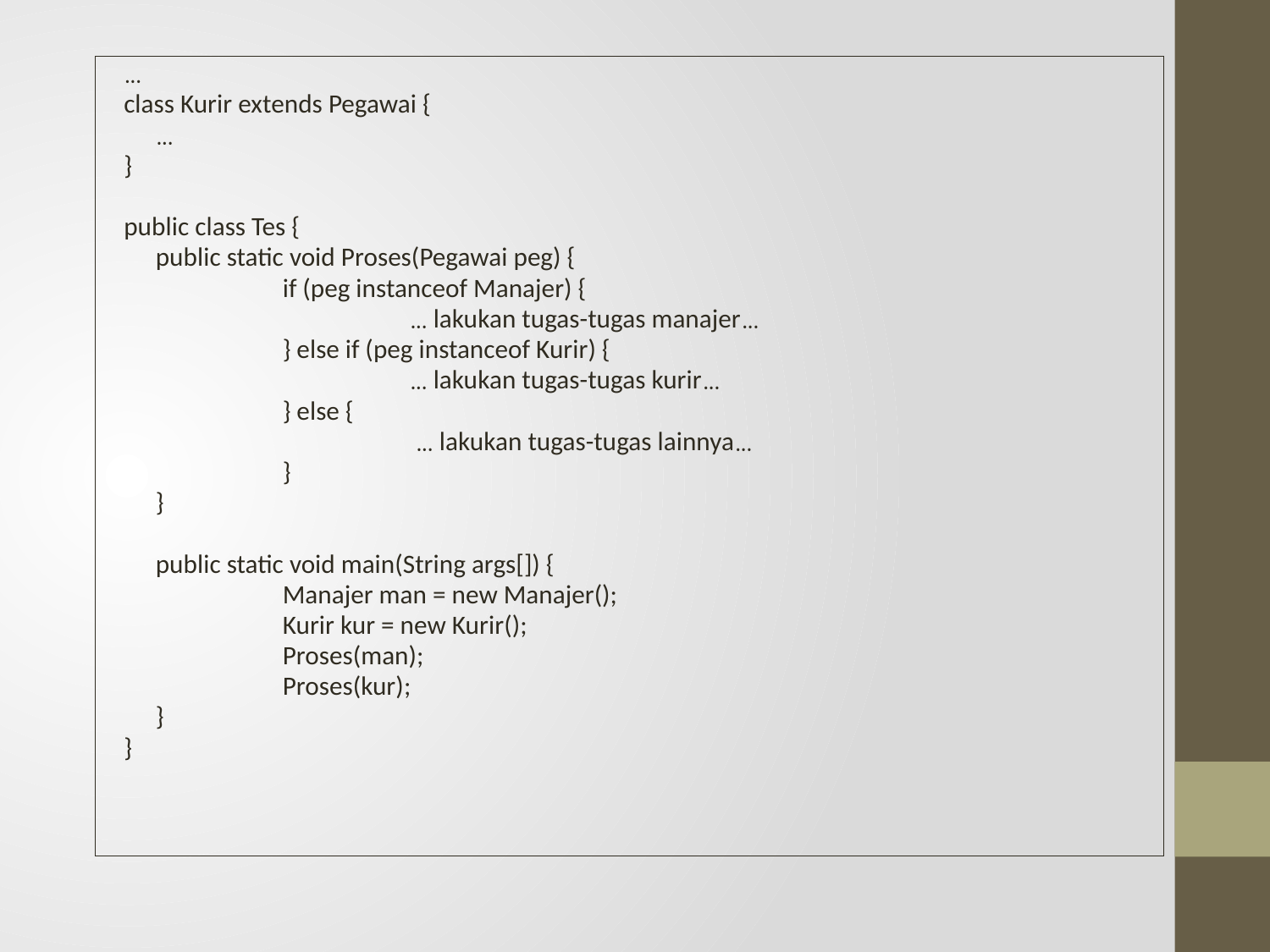

…
class Kurir extends Pegawai {
	…
}

public class Tes {
	public static void Proses(Pegawai peg) {
		if (peg instanceof Manajer) {
	    		… lakukan tugas-tugas manajer…
		} else if (peg instanceof Kurir) {
	   	 	… lakukan tugas-tugas kurir…
		} else {
	   		 … lakukan tugas-tugas lainnya…
		}
	}

	public static void main(String args[]) {
		Manajer man = new Manajer();
		Kurir kur = new Kurir();
		Proses(man);
		Proses(kur);
	}
}